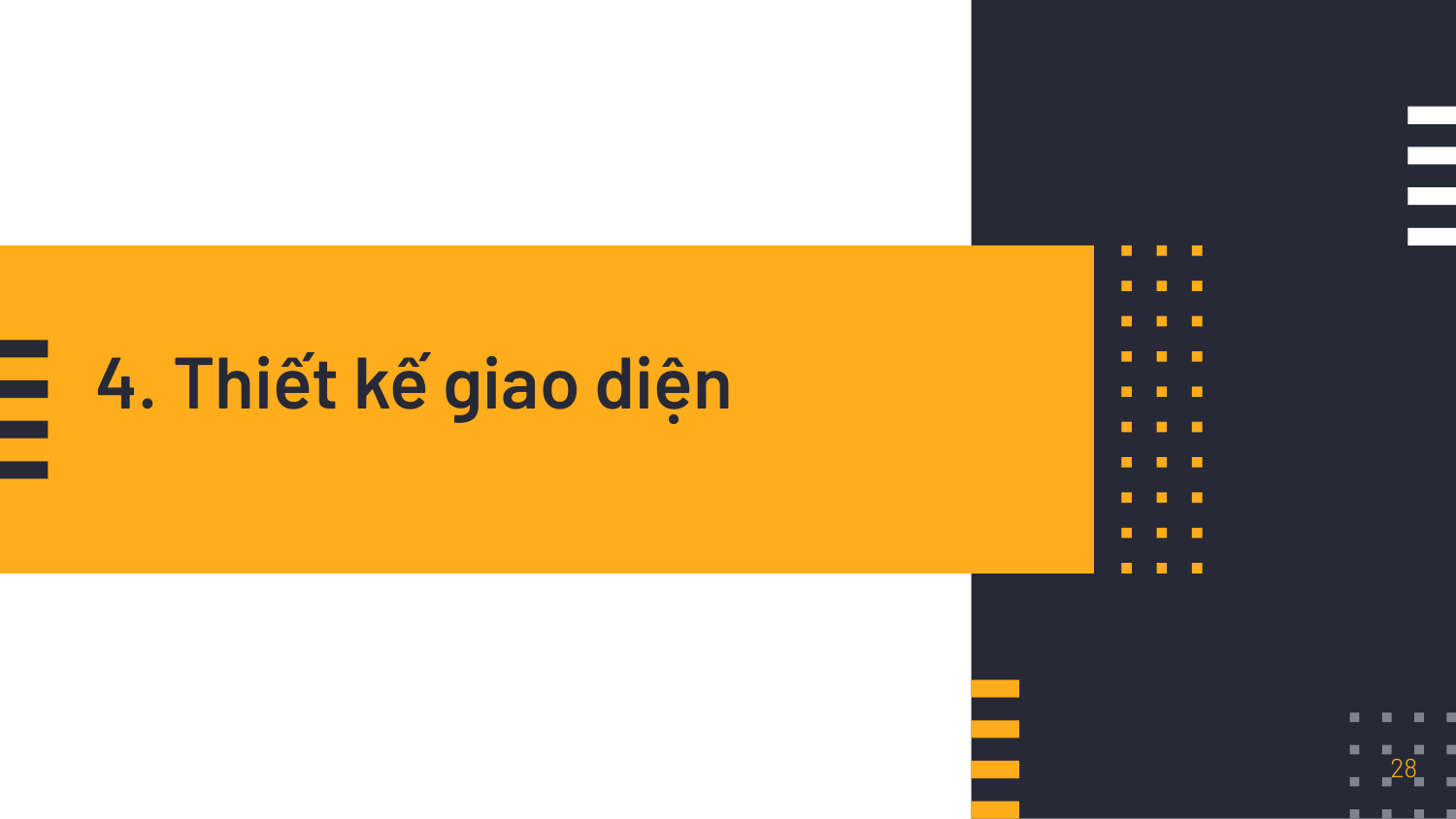

# 4. Thiết kế giao diện
28